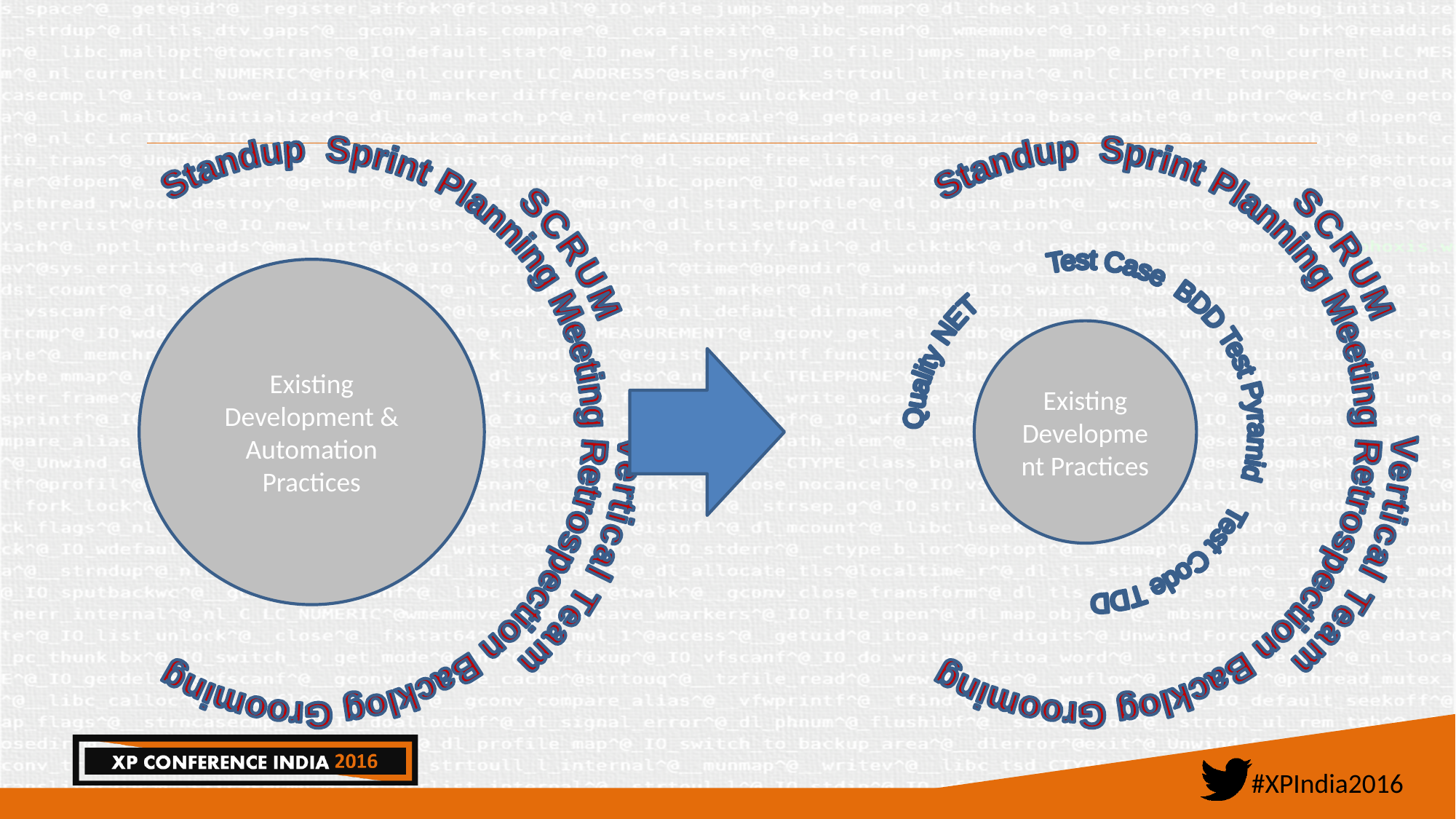

SCRUM          Vertical Team
Standup  Sprint Planning Meeting Retrospection Backlog Grooming
Existing Development & Automation Practices
SCRUM          Vertical Team
Standup  Sprint Planning Meeting Retrospection Backlog Grooming

Quality NET           Test Case  BDD Test Pyramid    Test Code TDD
Existing Development Practices